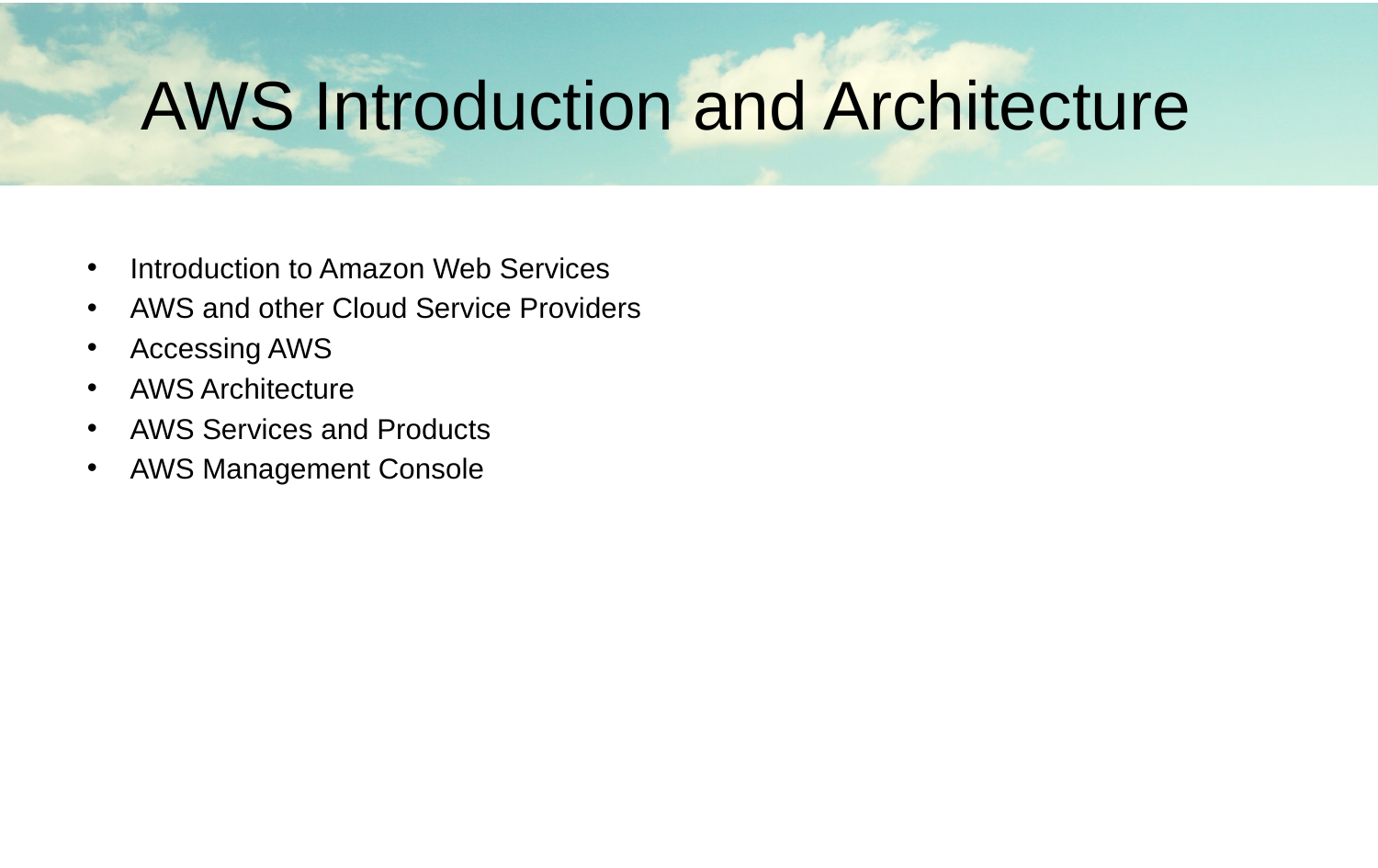

AWS Introduction and Architecture

Introduction to Amazon Web Services
AWS and other Cloud Service Providers
Accessing AWS
AWS Architecture
AWS Services and Products
AWS Management Console

#